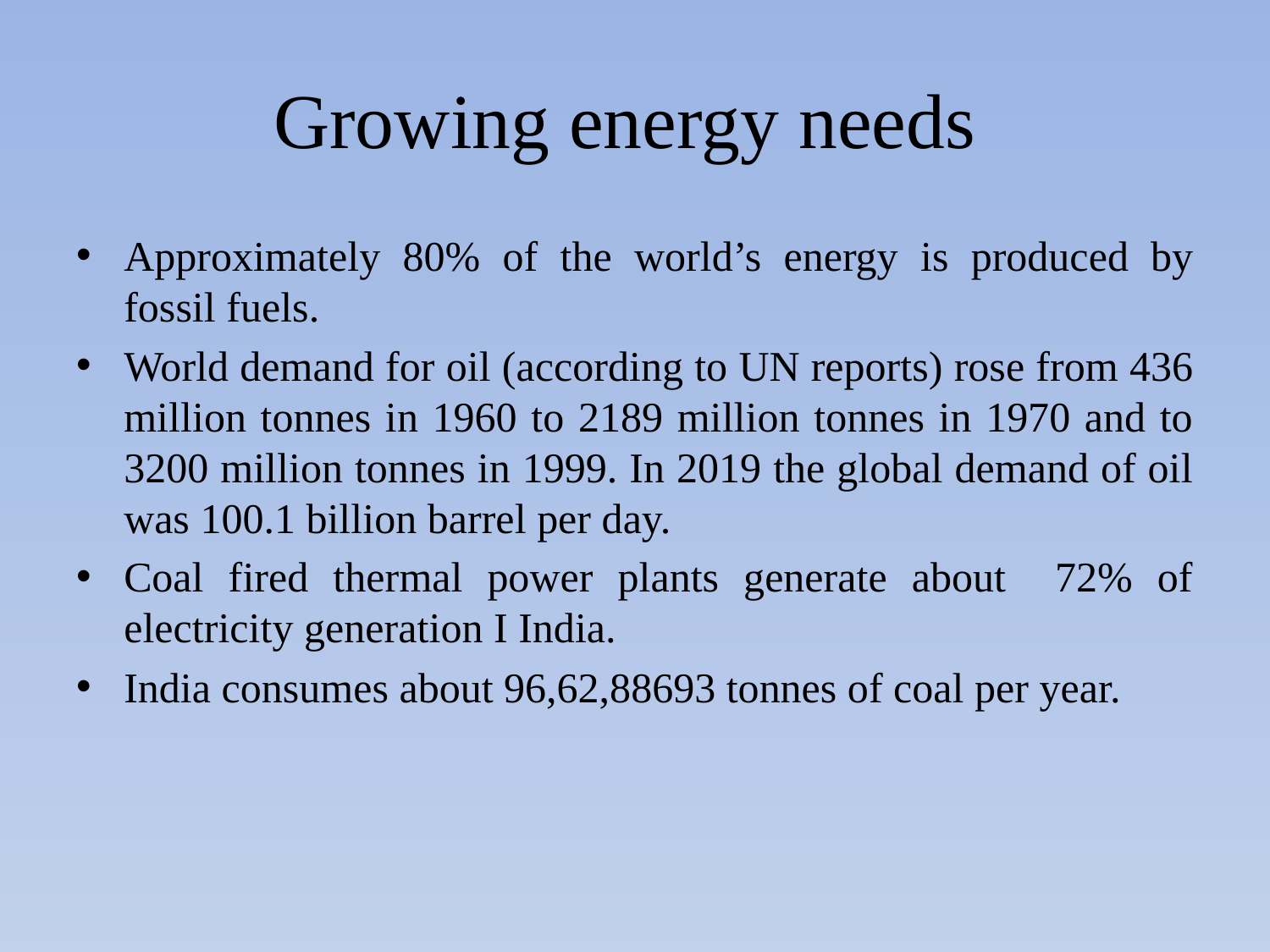

# Growing energy needs
Approximately 80% of the world’s energy is produced by fossil fuels.
World demand for oil (according to UN reports) rose from 436 million tonnes in 1960 to 2189 million tonnes in 1970 and to 3200 million tonnes in 1999. In 2019 the global demand of oil was 100.1 billion barrel per day.
Coal fired thermal power plants generate about  72% of electricity generation I India.
India consumes about 96,62,88693 tonnes of coal per year.